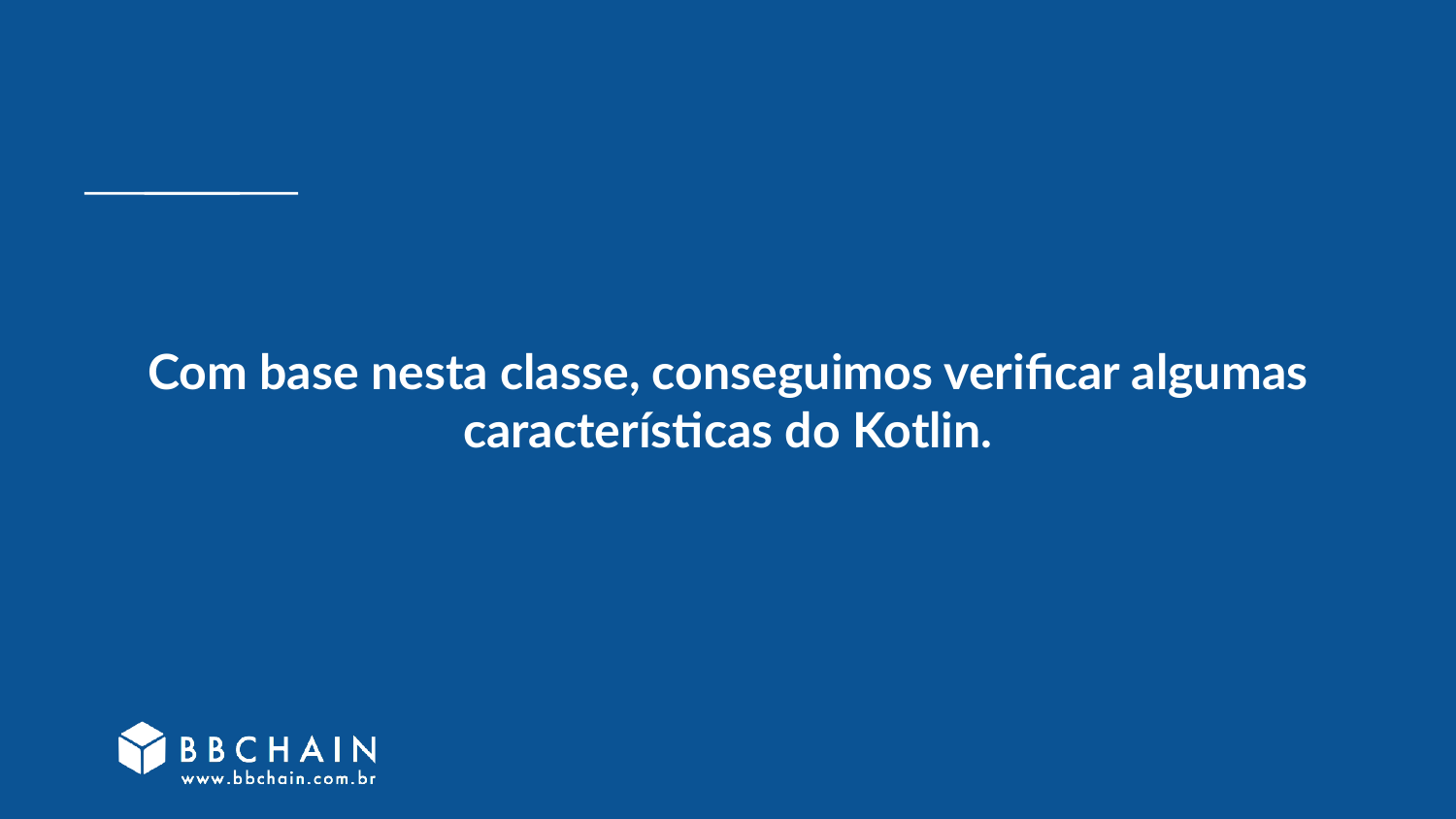

# Com base nesta classe, conseguimos verificar algumas características do Kotlin.